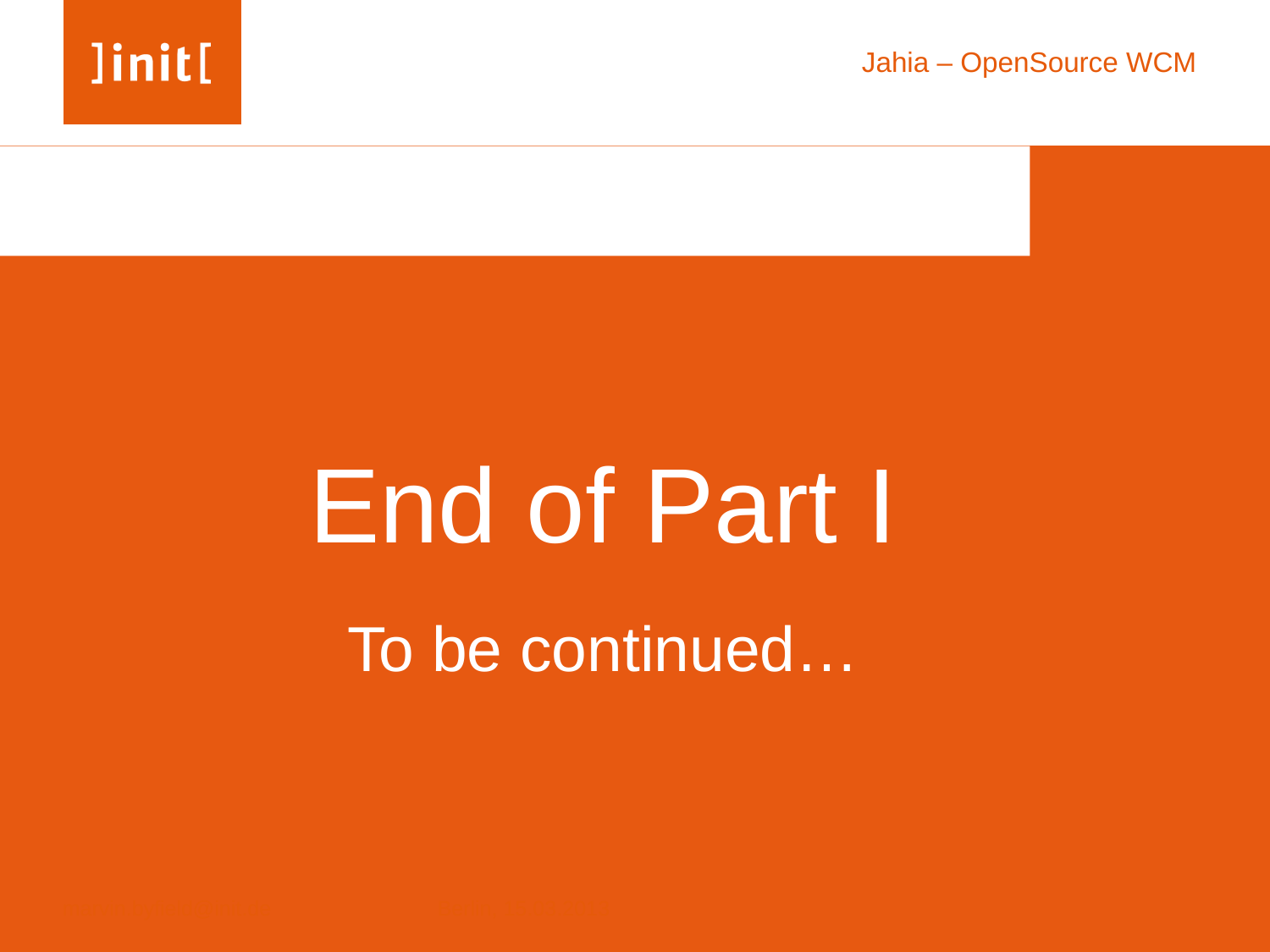

# End of Part I To be continued…
Berlin, 15.03.2013
marvin.byfield@init.de